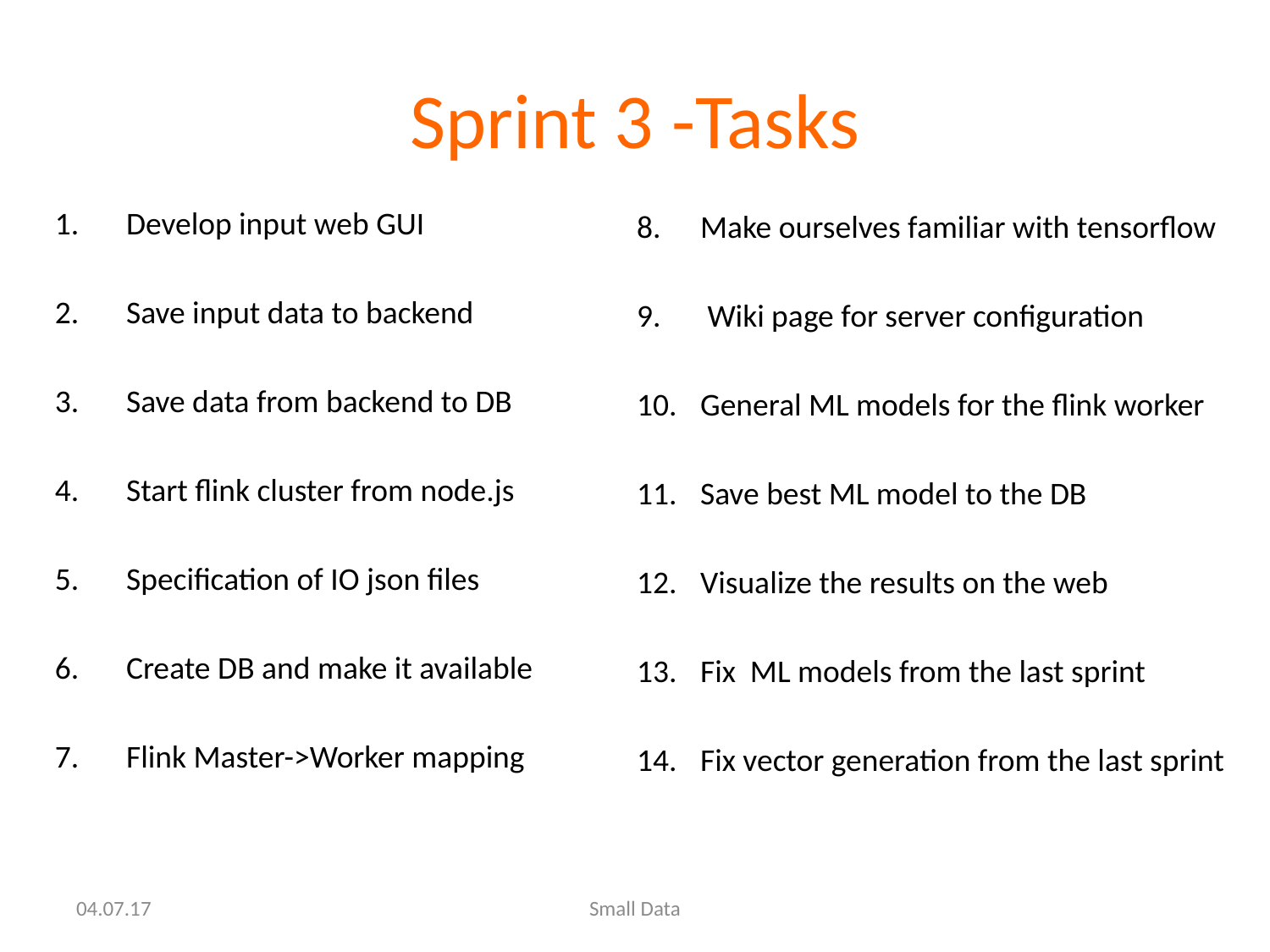

# Sprint 3 -Tasks
Develop input web GUI

Save input data to backend

Save data from backend to DB

Start flink cluster from node.js

Specification of IO json files

Create DB and make it available

Flink Master->Worker mapping
Make ourselves familiar with tensorflow

 Wiki page for server configuration

General ML models for the flink worker

Save best ML model to the DB

Visualize the results on the web

Fix  ML models from the last sprint

Fix vector generation from the last sprint

04.07.17
Small Data